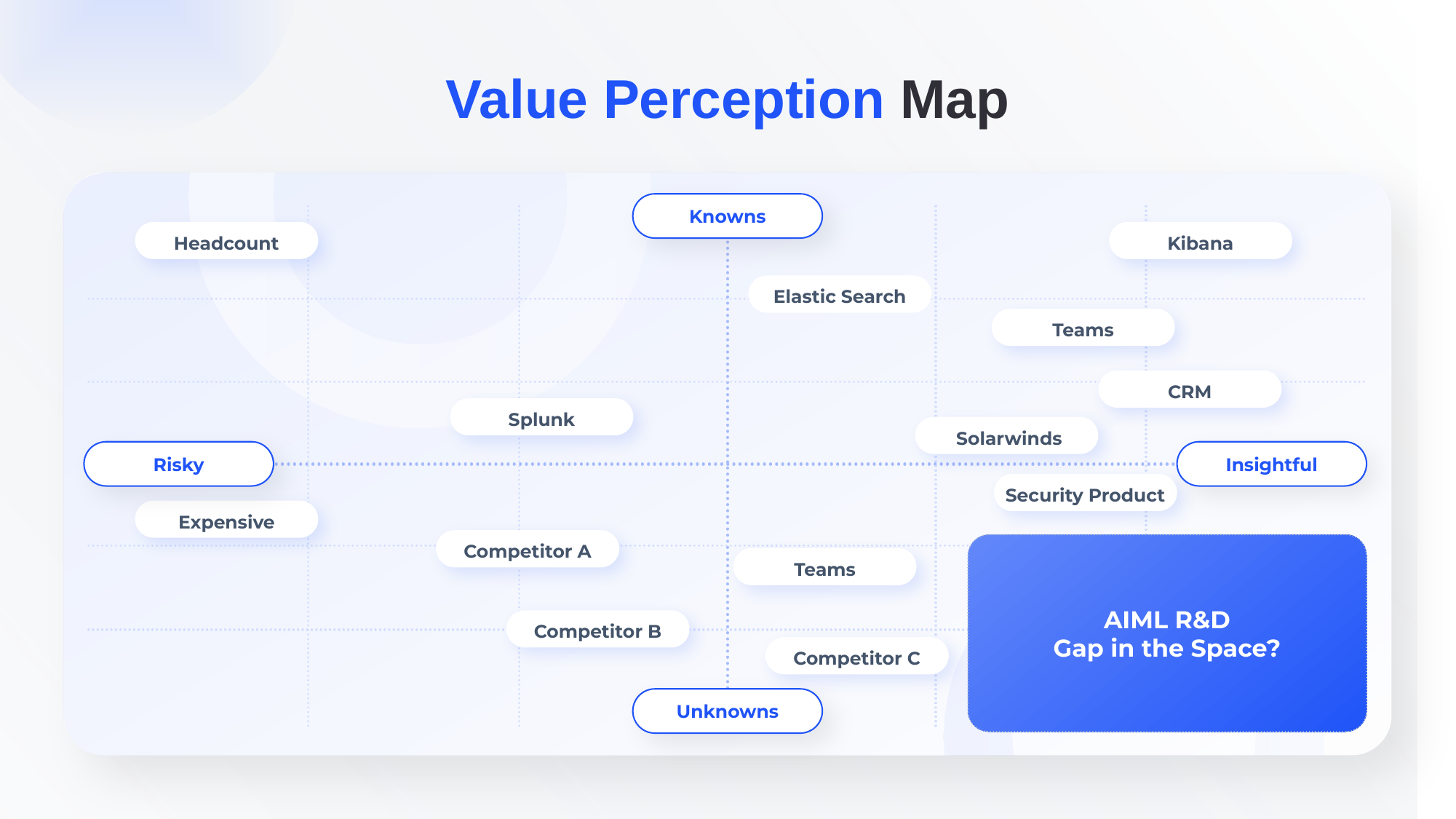

# Value Perception Map

Knowns
Headcount
Kibana
Elastic Search
Teams
CRM
Splunk
 Solarwinds
Risky
Insightful

Security Product
Expensive
Competitor A
AIML R&D
Gap in the Space?
Teams
Competitor B
Competitor C
Unknowns